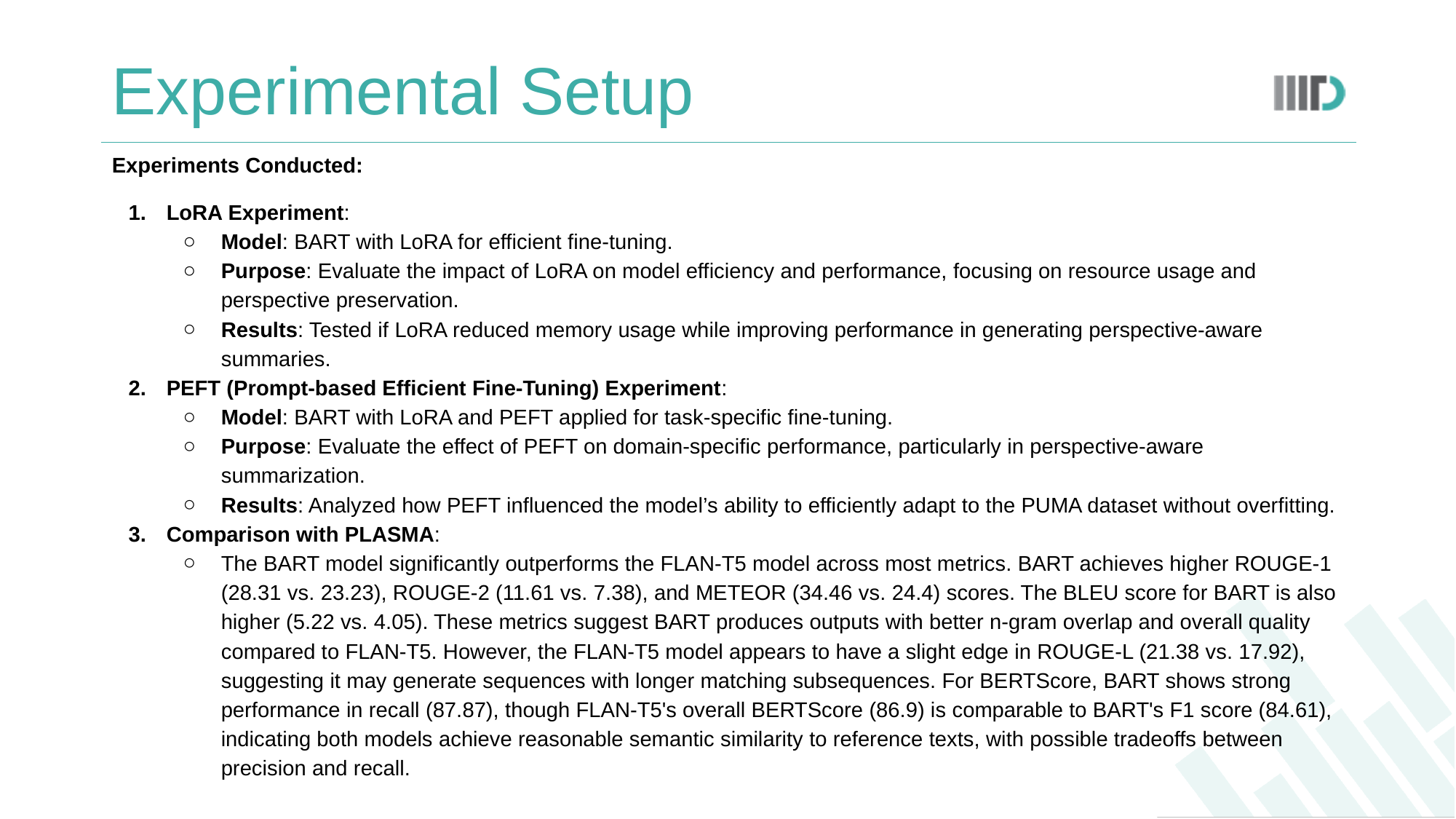

# Experimental Setup
Experiments Conducted:
LoRA Experiment:
Model: BART with LoRA for efficient fine-tuning.
Purpose: Evaluate the impact of LoRA on model efficiency and performance, focusing on resource usage and perspective preservation.
Results: Tested if LoRA reduced memory usage while improving performance in generating perspective-aware summaries.
PEFT (Prompt-based Efficient Fine-Tuning) Experiment:
Model: BART with LoRA and PEFT applied for task-specific fine-tuning.
Purpose: Evaluate the effect of PEFT on domain-specific performance, particularly in perspective-aware summarization.
Results: Analyzed how PEFT influenced the model’s ability to efficiently adapt to the PUMA dataset without overfitting.
Comparison with PLASMA:
The BART model significantly outperforms the FLAN-T5 model across most metrics. BART achieves higher ROUGE-1 (28.31 vs. 23.23), ROUGE-2 (11.61 vs. 7.38), and METEOR (34.46 vs. 24.4) scores. The BLEU score for BART is also higher (5.22 vs. 4.05). These metrics suggest BART produces outputs with better n-gram overlap and overall quality compared to FLAN-T5. However, the FLAN-T5 model appears to have a slight edge in ROUGE-L (21.38 vs. 17.92), suggesting it may generate sequences with longer matching subsequences. For BERTScore, BART shows strong performance in recall (87.87), though FLAN-T5's overall BERTScore (86.9) is comparable to BART's F1 score (84.61), indicating both models achieve reasonable semantic similarity to reference texts, with possible tradeoffs between precision and recall.